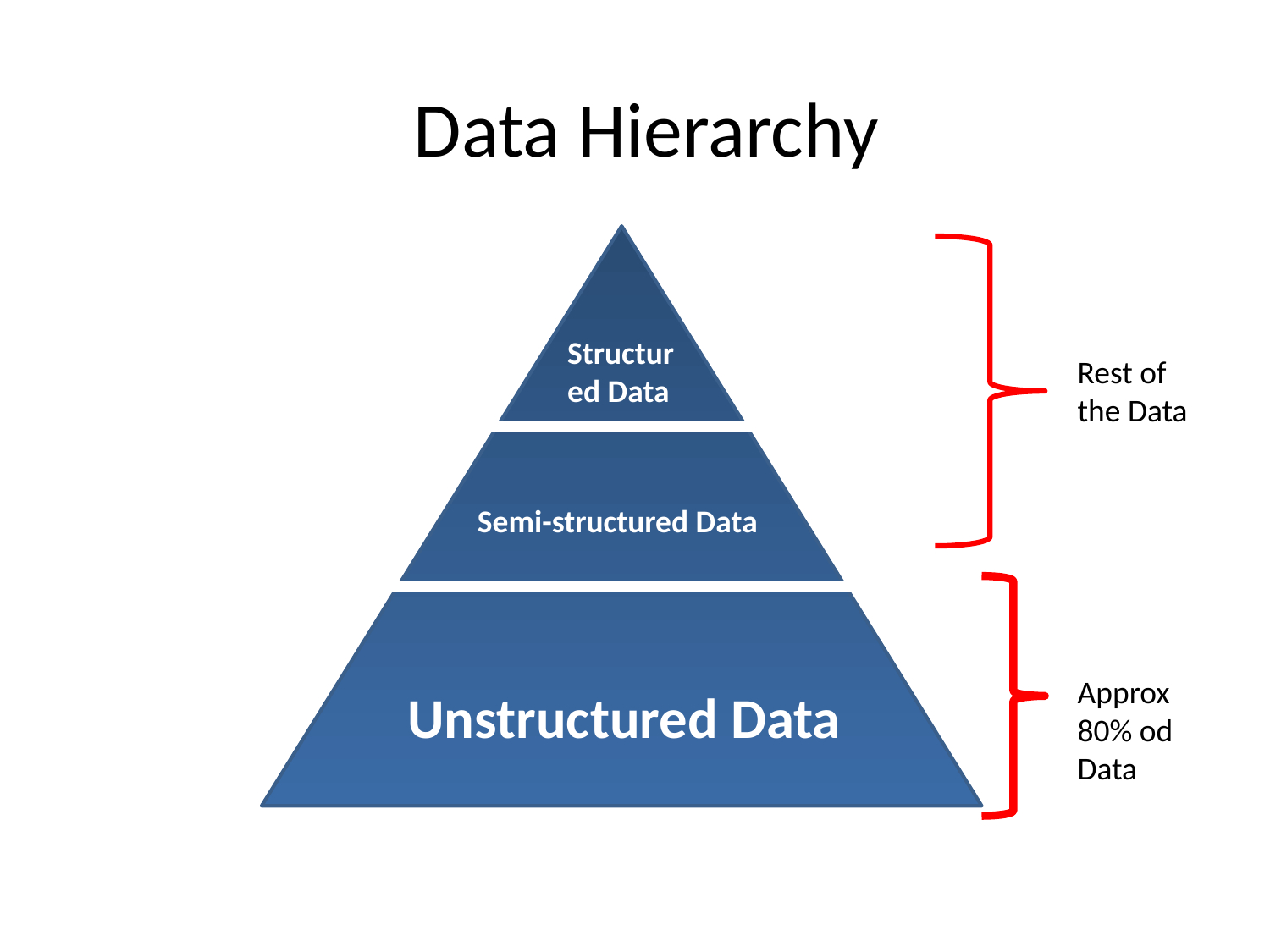

# Data Hierarchy

Structured Data
Rest of the Data
Semi-structured Data

Approx 80% od Data
Unstructured Data